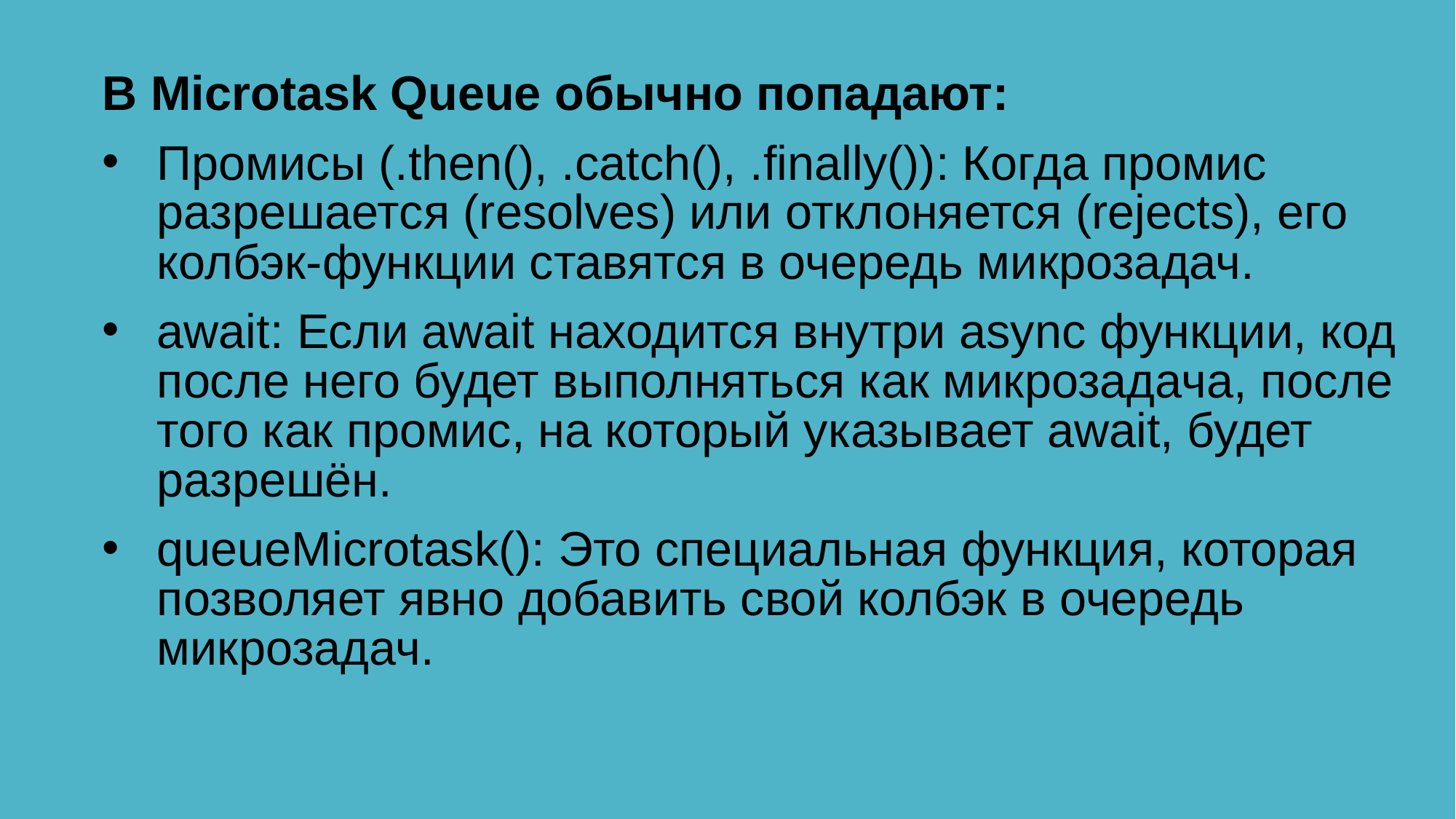

В Microtask Queue обычно попадают:
Промисы (.then(), .catch(), .finally()): Когда промис разрешается (resolves) или отклоняется (rejects), его колбэк-функции ставятся в очередь микрозадач.
await: Если await находится внутри async функции, код после него будет выполняться как микрозадача, после того как промис, на который указывает await, будет разрешён.
queueMicrotask(): Это специальная функция, которая позволяет явно добавить свой колбэк в очередь микрозадач.